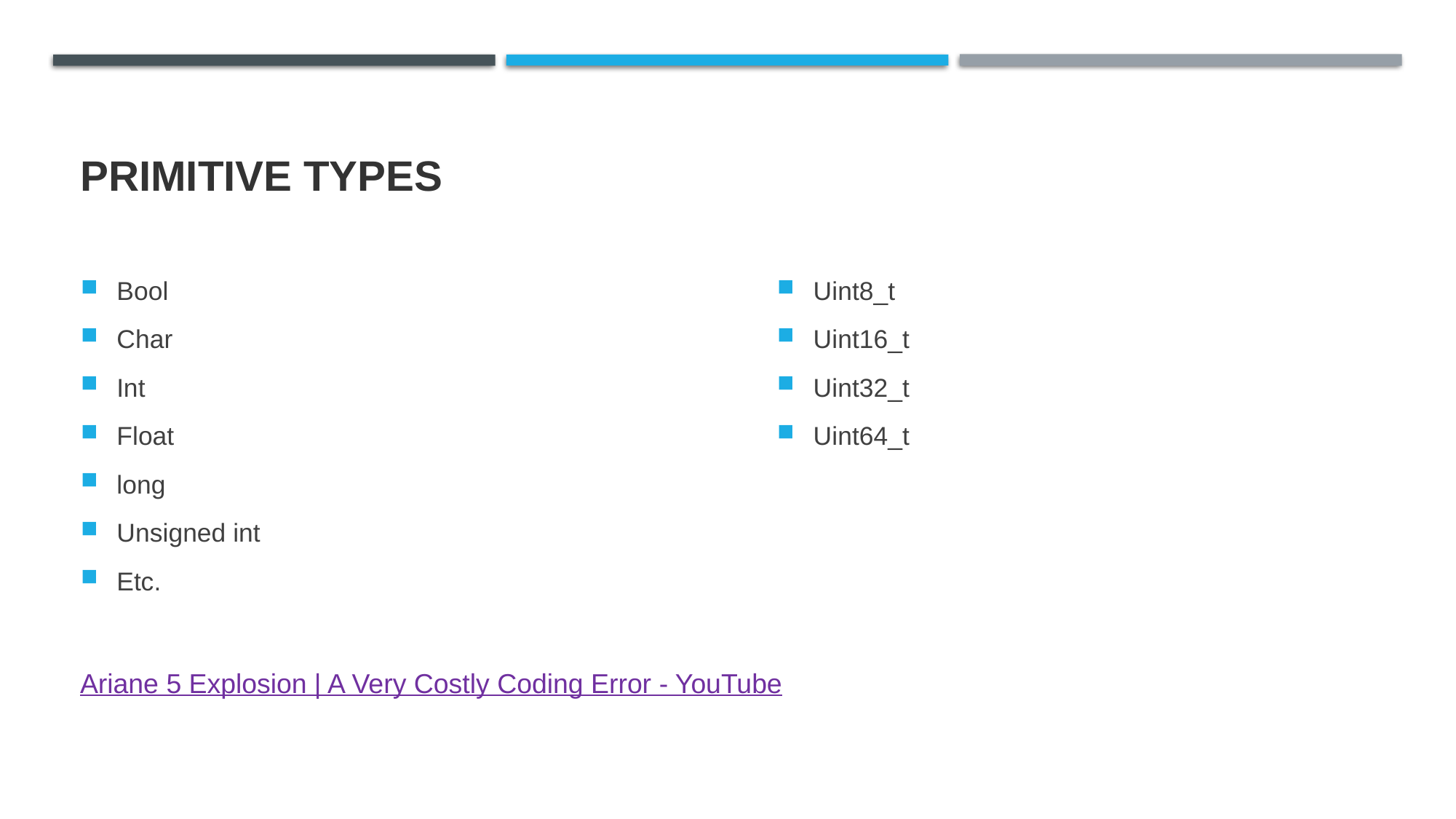

# Primitive types
Bool
Char
Int
Float
long
Unsigned int
Etc.
Uint8_t
Uint16_t
Uint32_t
Uint64_t

Ariane 5 Explosion | A Very Costly Coding Error - YouTube